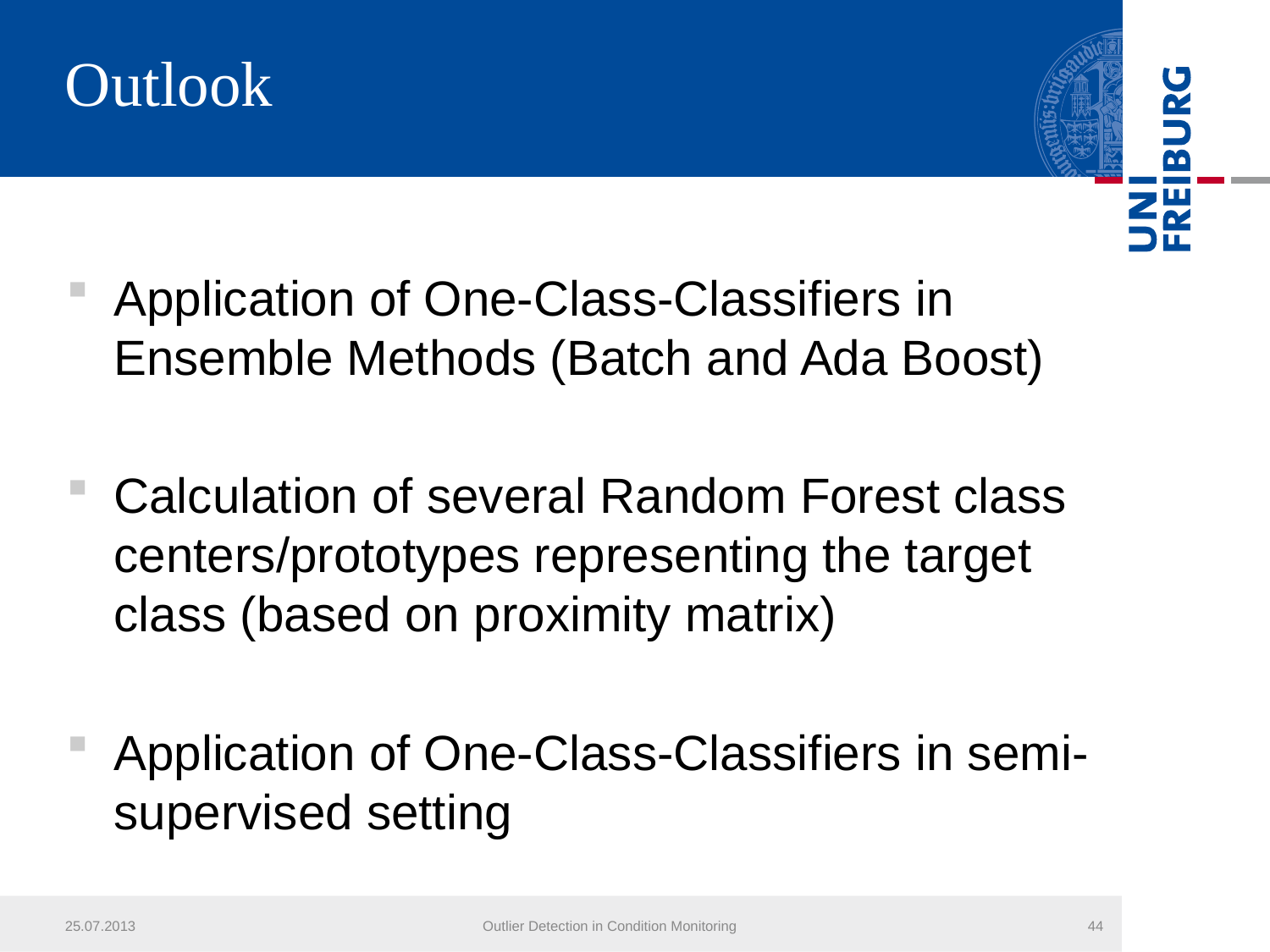

# Outlook

Application of One-Class-Classifiers in Ensemble Methods (Batch and Ada Boost)

Calculation of several Random Forest class centers/prototypes representing the target class (based on proximity matrix)

Application of One-Class-Classifiers in semi-supervised setting
25.07.2013

Outlier Detection in Condition Monitoring

44